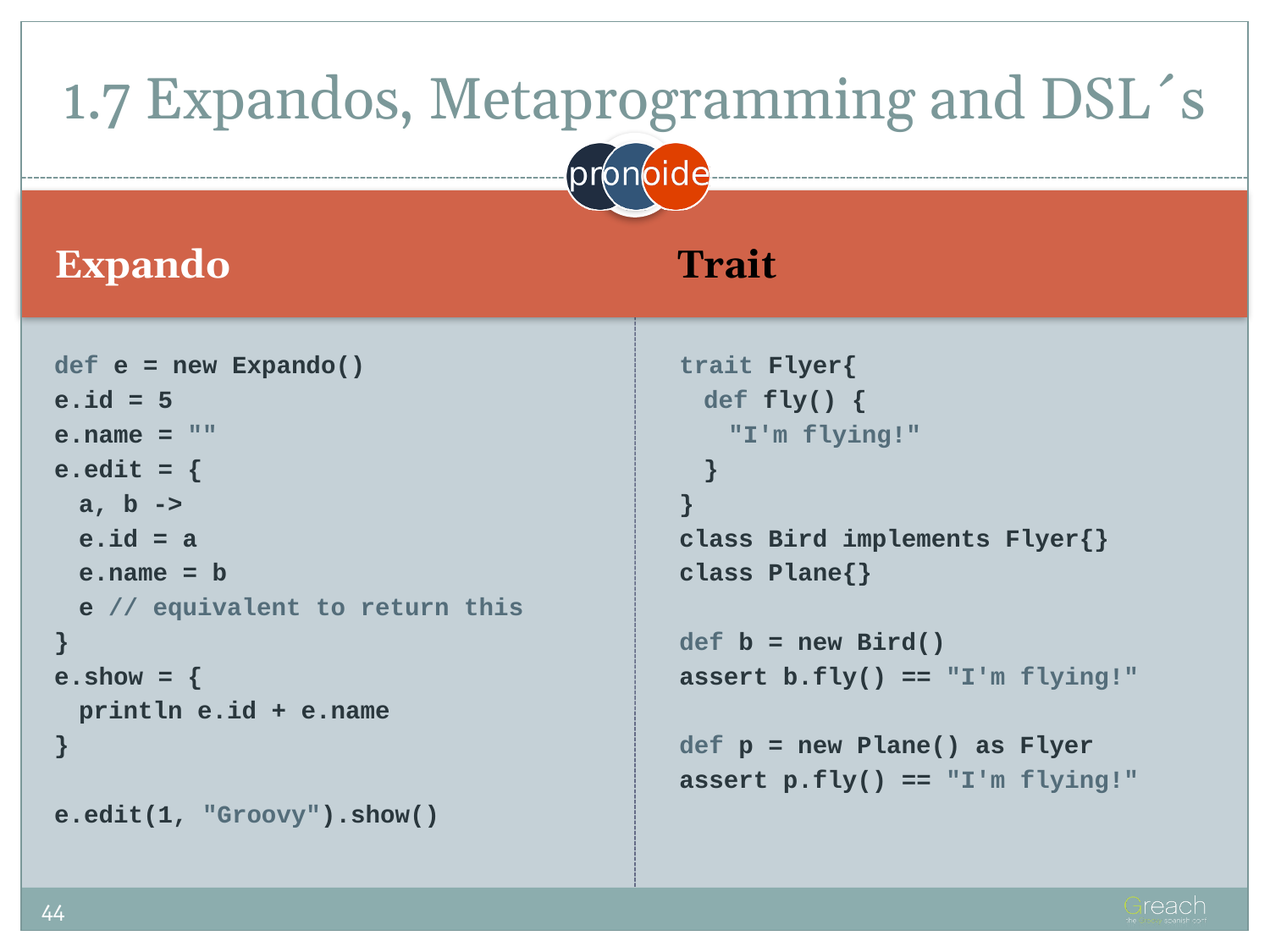

# 1.7 Expandos, Metaprogramming and DSL´s
Expando
Trait
def e = new Expando()
e.id = 5
e.name = ""
e.edit = {
a, b ->
e.id = a
e.name = b
e // equivalent to return this
}
e.show = {
println e.id + e.name
}

e.edit(1, "Groovy").show()
trait Flyer{
def fly() {
"I'm flying!"
}
}
class Bird implements Flyer{}
class Plane{}

def b = new Bird()
assert b.fly() == "I'm flying!"

def p = new Plane() as Flyer
assert p.fly() == "I'm flying!"